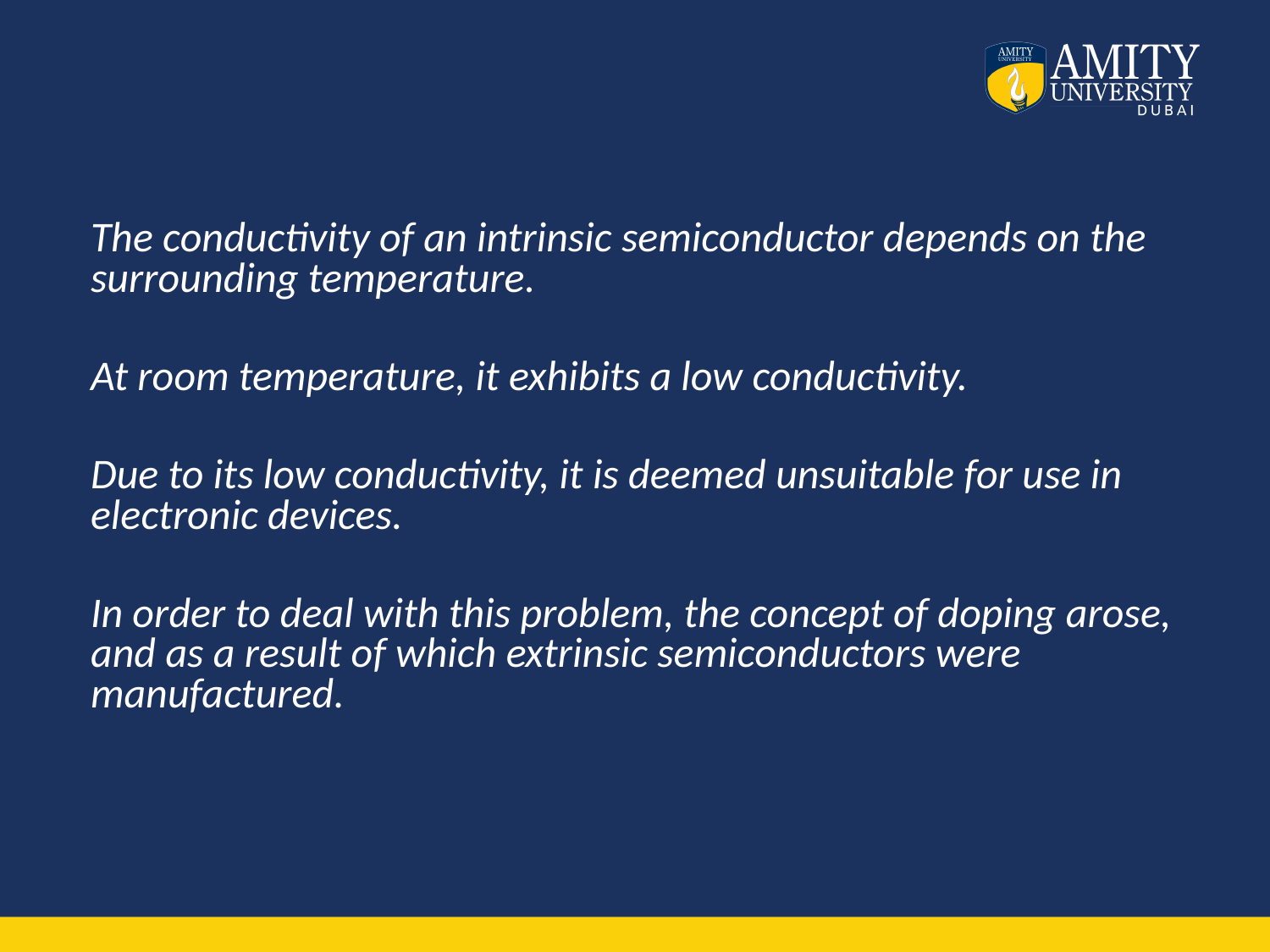

The conductivity of an intrinsic semiconductor depends on the surrounding temperature.

At room temperature, it exhibits a low conductivity.

Due to its low conductivity, it is deemed unsuitable for use in electronic devices.

In order to deal with this problem, the concept of doping arose, and as a result of which extrinsic semiconductors were manufactured.